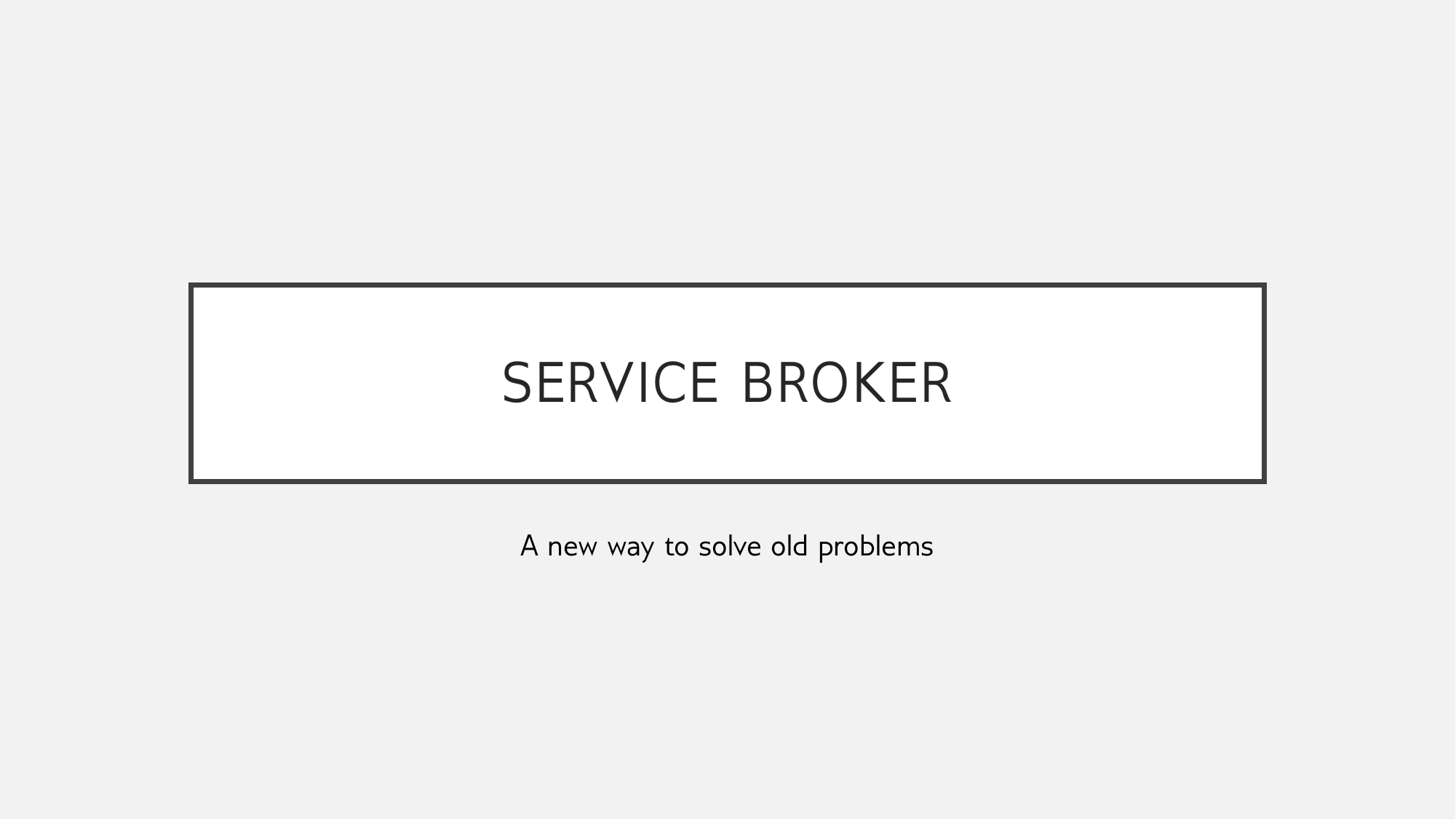

# Service Broker
A new way to solve old problems